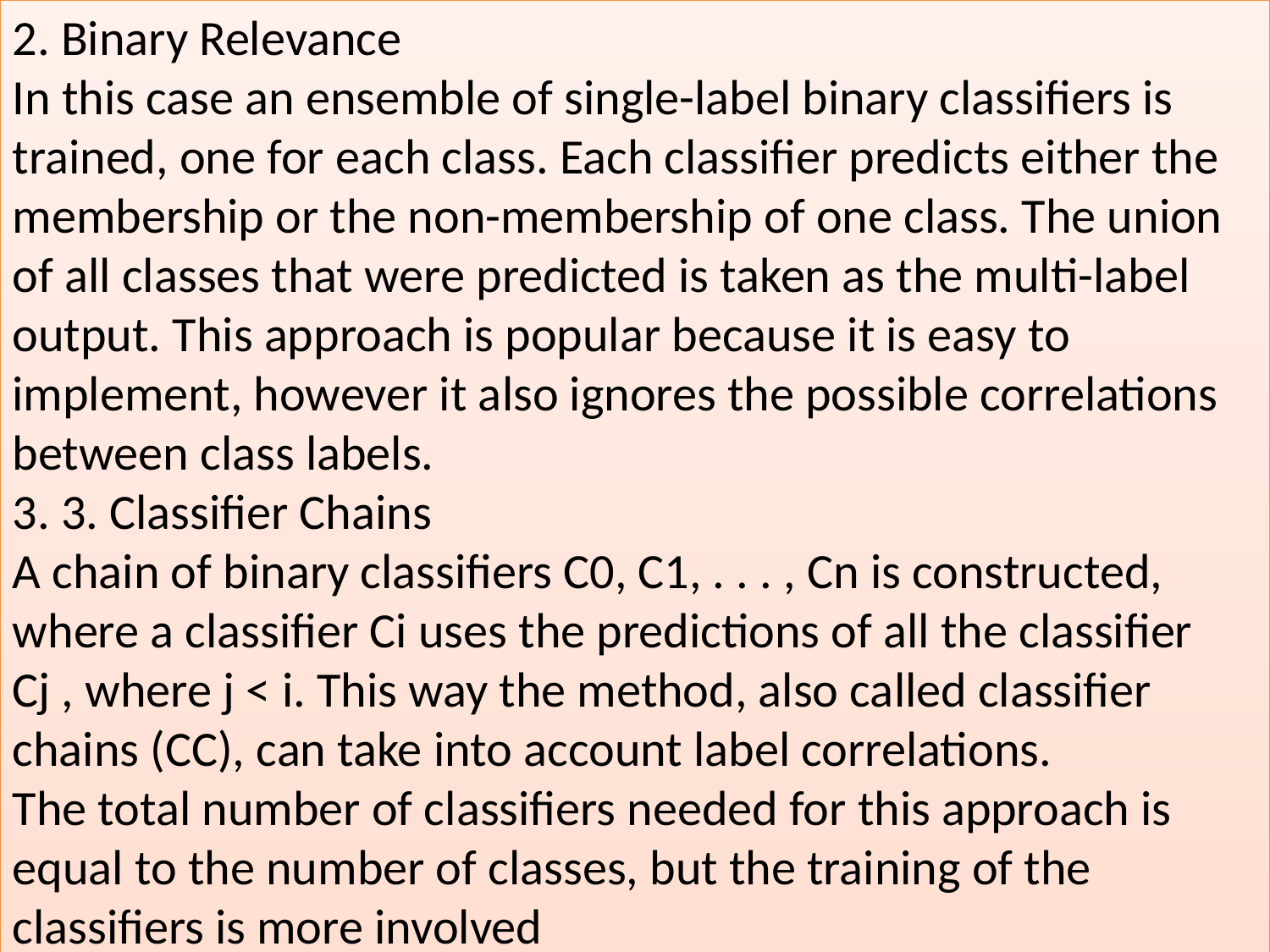

2. Binary Relevance
In this case an ensemble of single-label binary classifiers is trained, one for each class. Each classifier predicts either the membership or the non-membership of one class. The union of all classes that were predicted is taken as the multi-label output. This approach is popular because it is easy to implement, however it also ignores the possible correlations between class labels.
3. 3. Classifier Chains
A chain of binary classifiers C0, C1, . . . , Cn is constructed, where a classifier Ci uses the predictions of all the classifier Cj , where j < i. This way the method, also called classifier chains (CC), can take into account label correlations.
The total number of classifiers needed for this approach is equal to the number of classes, but the training of the classifiers is more involved